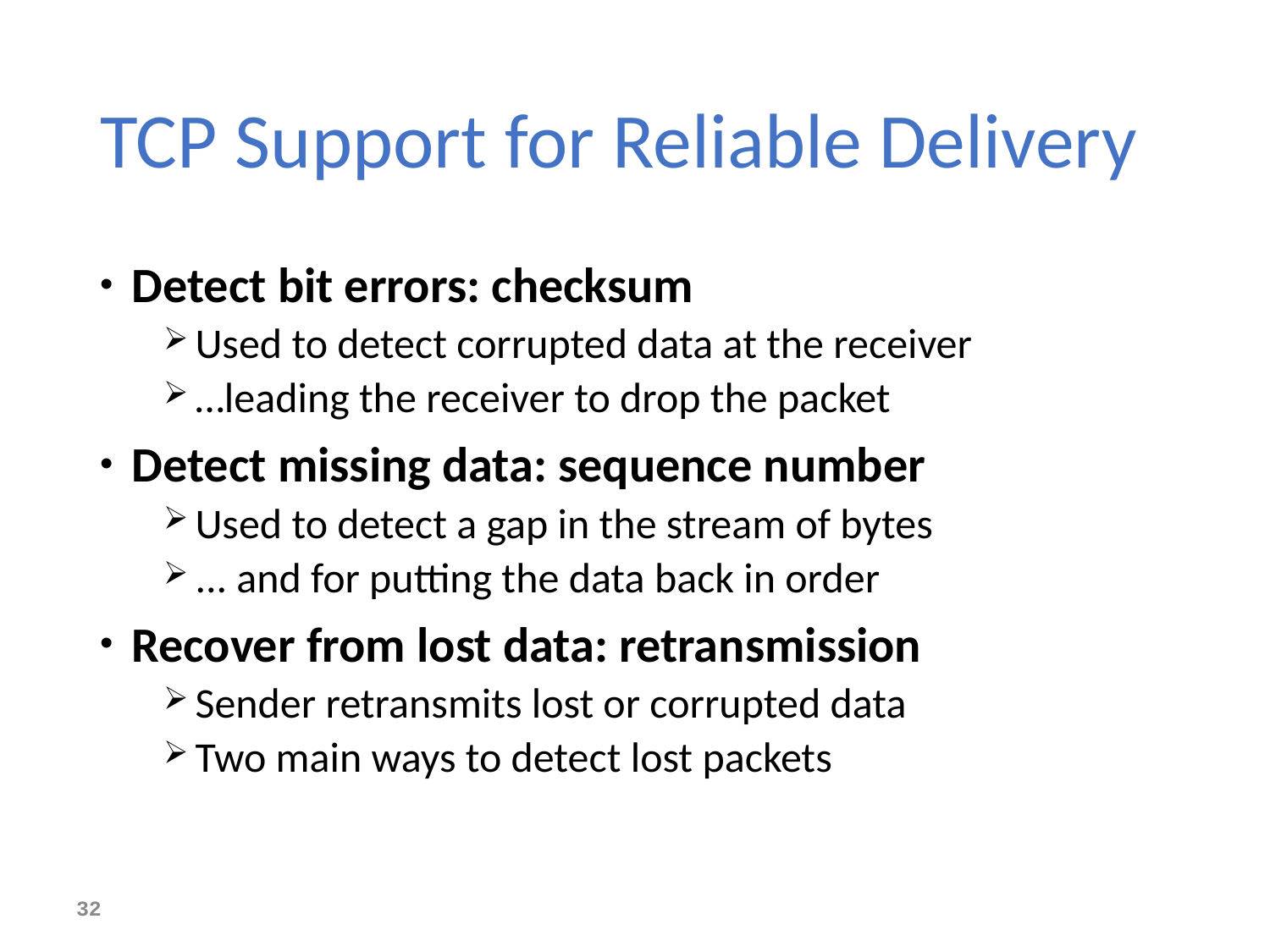

# TCP Support for Reliable Delivery
Detect bit errors: checksum
Used to detect corrupted data at the receiver
…leading the receiver to drop the packet
Detect missing data: sequence number
Used to detect a gap in the stream of bytes
... and for putting the data back in order
Recover from lost data: retransmission
Sender retransmits lost or corrupted data
Two main ways to detect lost packets
32